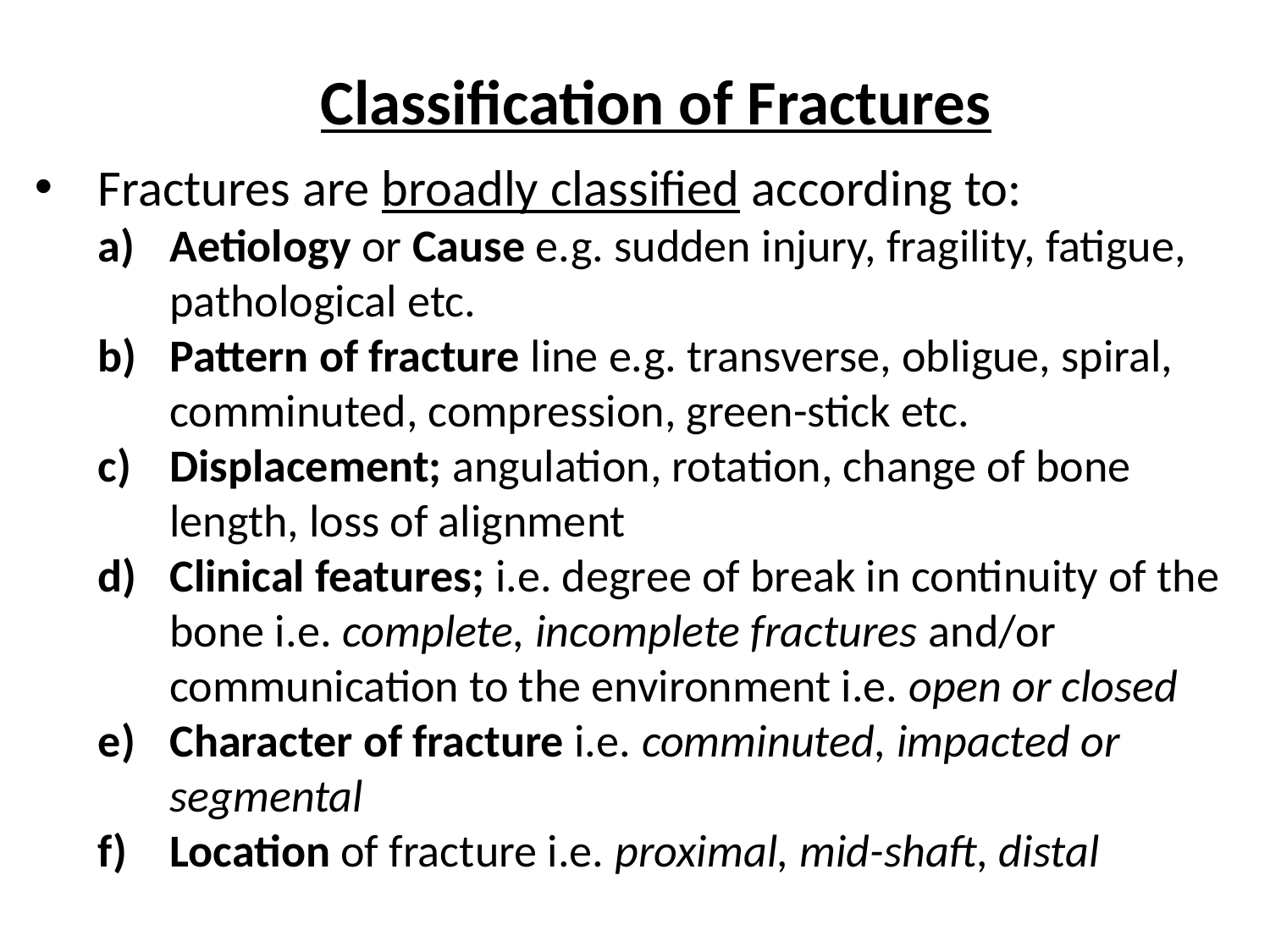

Classification of Fractures
Fractures are broadly classified according to:
Aetiology or Cause e.g. sudden injury, fragility, fatigue, pathological etc.
Pattern of fracture line e.g. transverse, obligue, spiral, comminuted, compression, green-stick etc.
Displacement; angulation, rotation, change of bone length, loss of alignment
Clinical features; i.e. degree of break in continuity of the bone i.e. complete, incomplete fractures and/or communication to the environment i.e. open or closed
Character of fracture i.e. comminuted, impacted or segmental
Location of fracture i.e. proximal, mid-shaft, distal